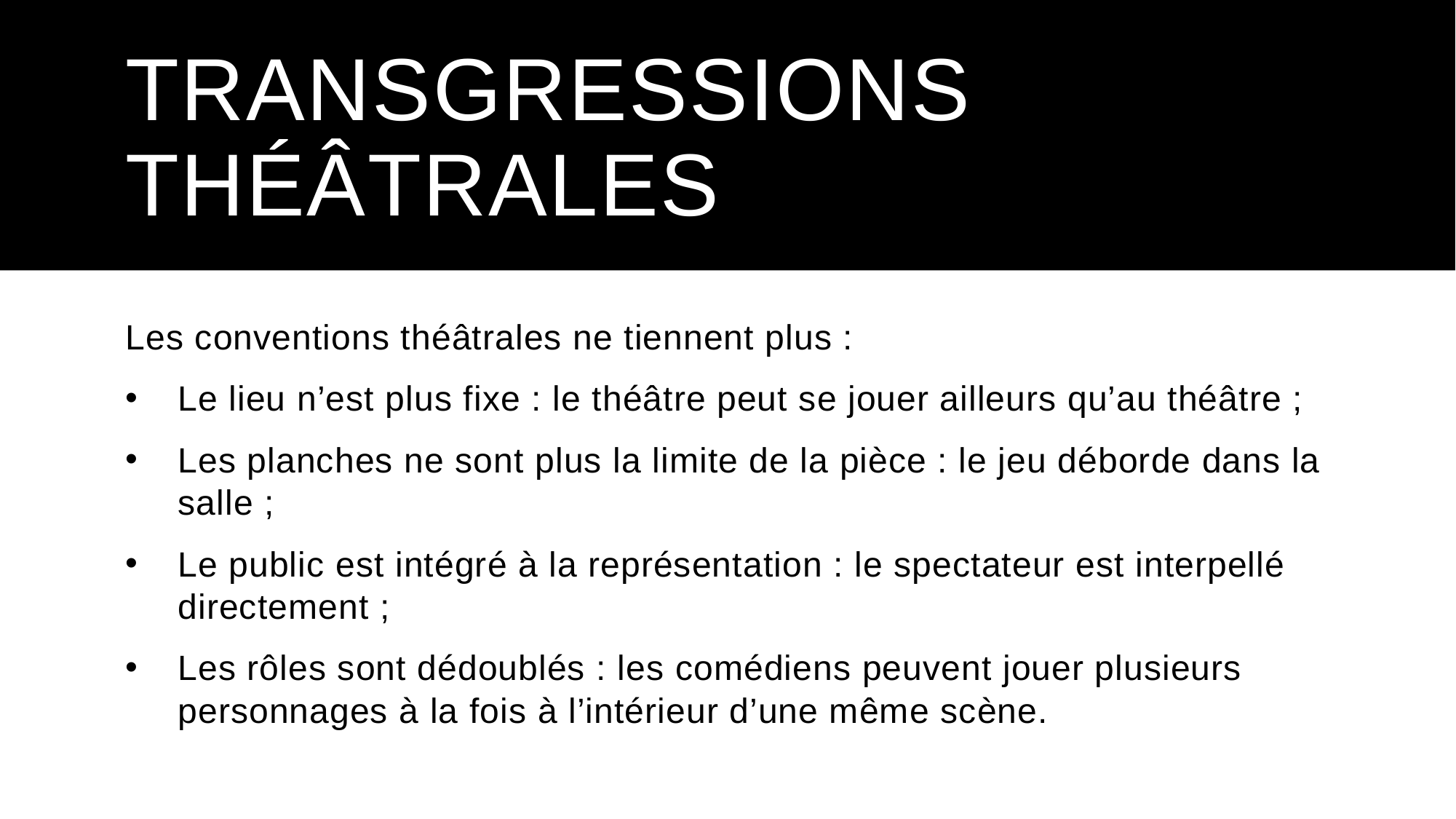

# Transgressions théâtrales
Les conventions théâtrales ne tiennent plus :
Le lieu n’est plus fixe : le théâtre peut se jouer ailleurs qu’au théâtre ;
Les planches ne sont plus la limite de la pièce : le jeu déborde dans la salle ;
Le public est intégré à la représentation : le spectateur est interpellé directement ;
Les rôles sont dédoublés : les comédiens peuvent jouer plusieurs personnages à la fois à l’intérieur d’une même scène.